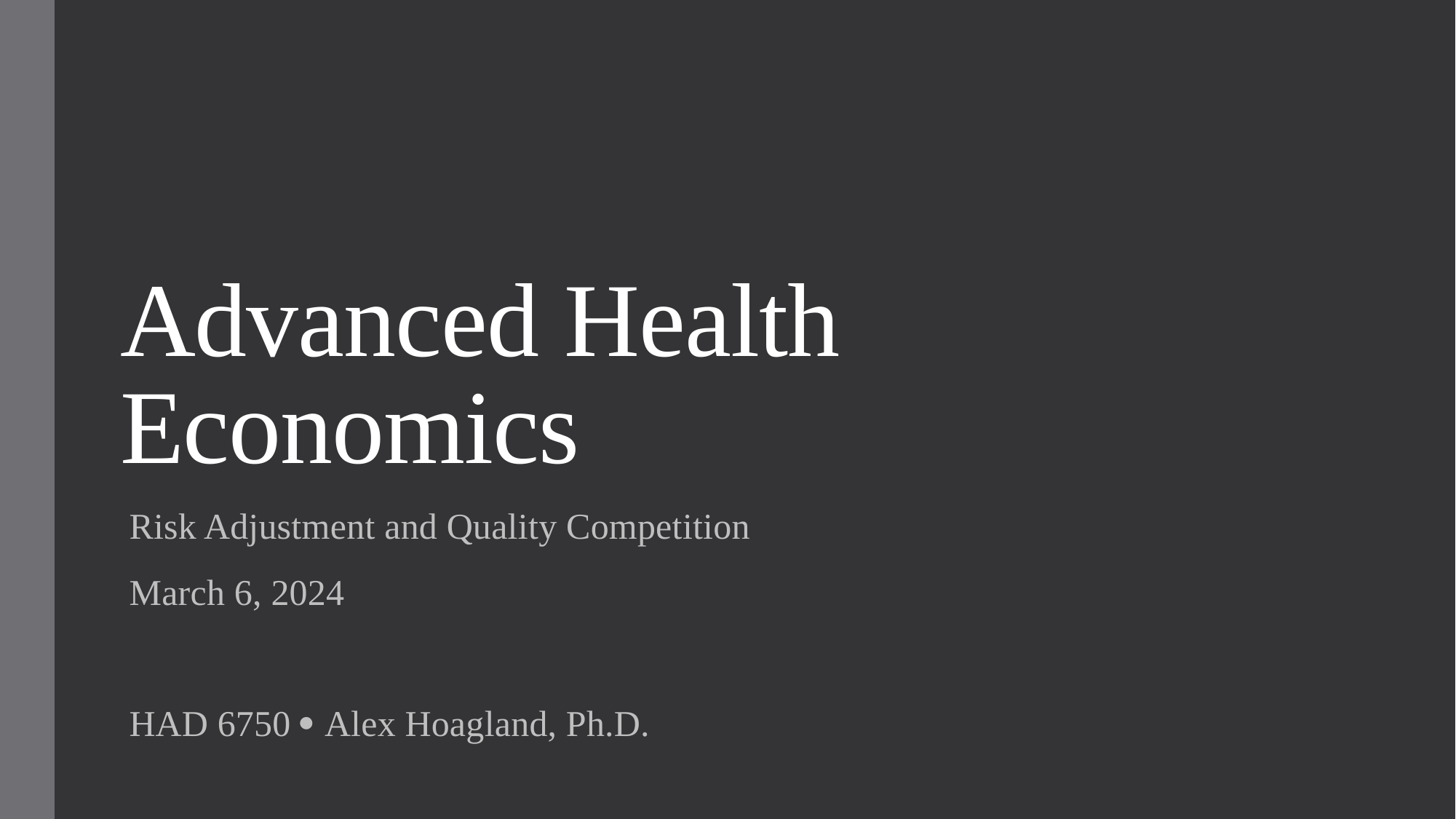

# Advanced Health Economics
Risk Adjustment and Quality Competition
March 6, 2024

HAD 6750 • Alex Hoagland, Ph.D.